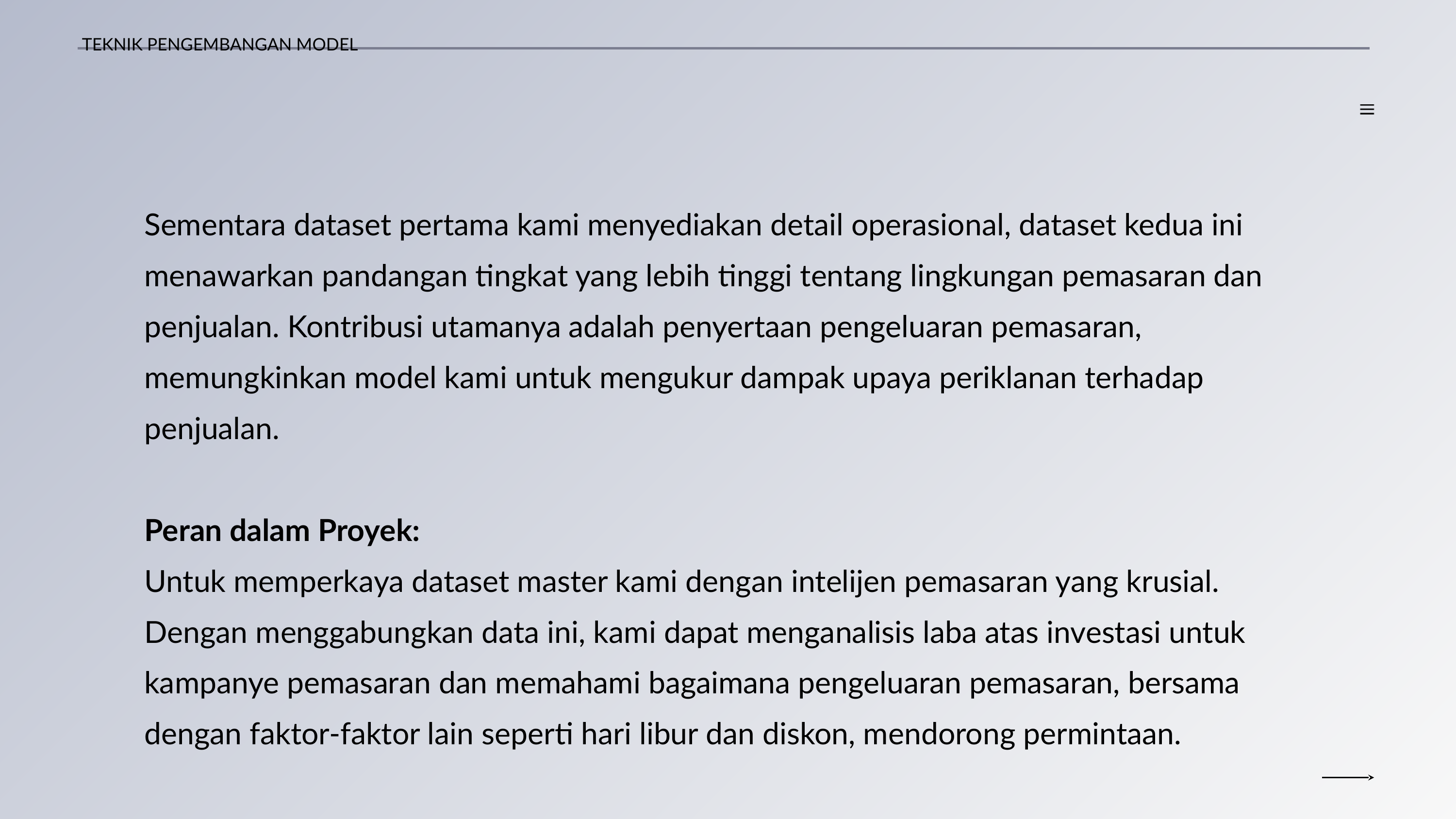

TEKNIK PENGEMBANGAN MODEL

Sementara dataset pertama kami menyediakan detail operasional, dataset kedua ini menawarkan pandangan tingkat yang lebih tinggi tentang lingkungan pemasaran dan penjualan. Kontribusi utamanya adalah penyertaan pengeluaran pemasaran, memungkinkan model kami untuk mengukur dampak upaya periklanan terhadap penjualan.

Peran dalam Proyek:
Untuk memperkaya dataset master kami dengan intelijen pemasaran yang krusial. Dengan menggabungkan data ini, kami dapat menganalisis laba atas investasi untuk kampanye pemasaran dan memahami bagaimana pengeluaran pemasaran, bersama dengan faktor-faktor lain seperti hari libur dan diskon, mendorong permintaan.